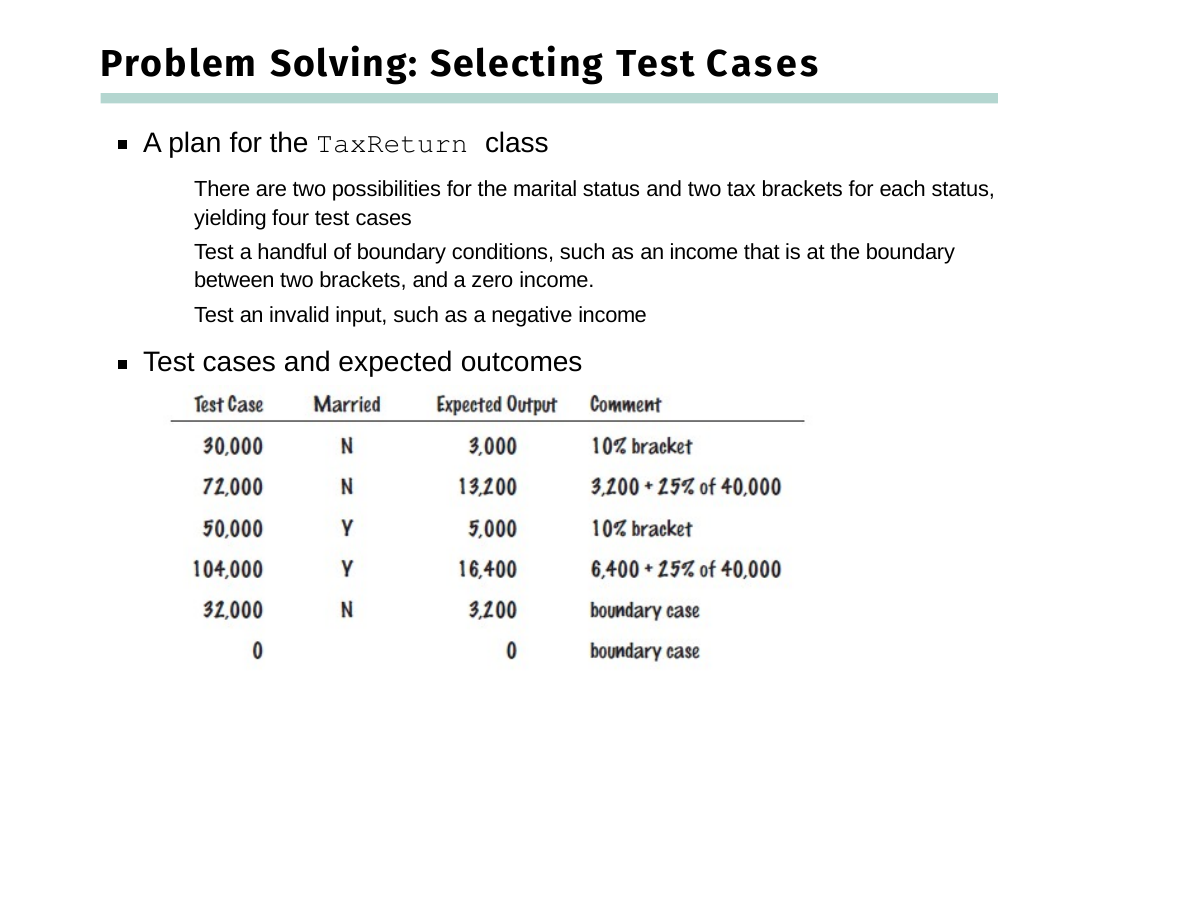

# Problem Solving: Selecting Test Cases

A plan for the TaxReturn class
There are two possibilities for the marital status and two tax brackets for each status,  yielding four test cases
Test a handful of boundary conditions, such as an income that is at the boundary  between two brackets, and a zero income.
Test an invalid input, such as a negative income
Test cases and expected outcomes